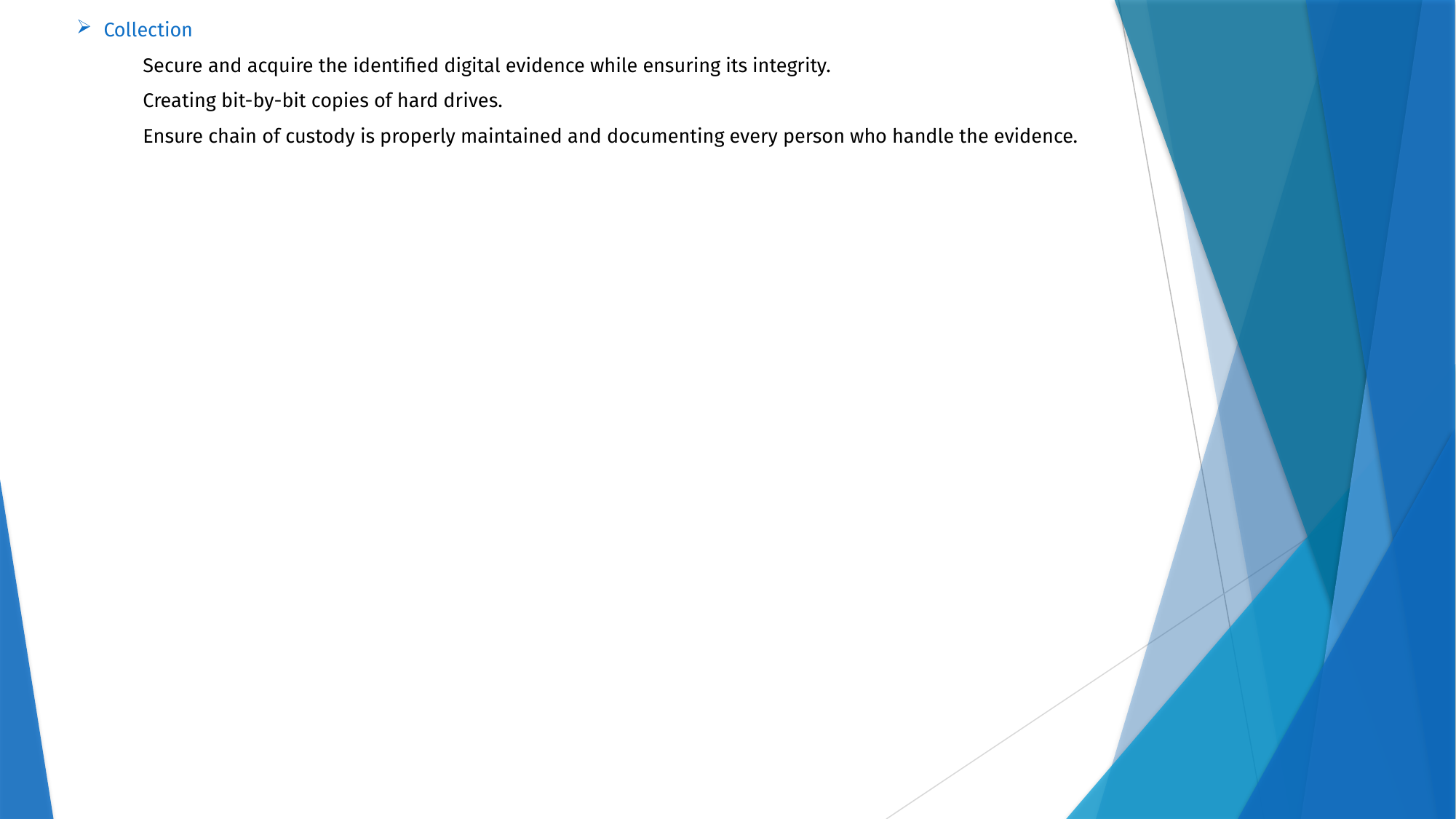

# Collection Secure and acquire the identified digital evidence while ensuring its integrity. Creating bit-by-bit copies of hard drives. Ensure chain of custody is properly maintained and documenting every person who handle the evidence.